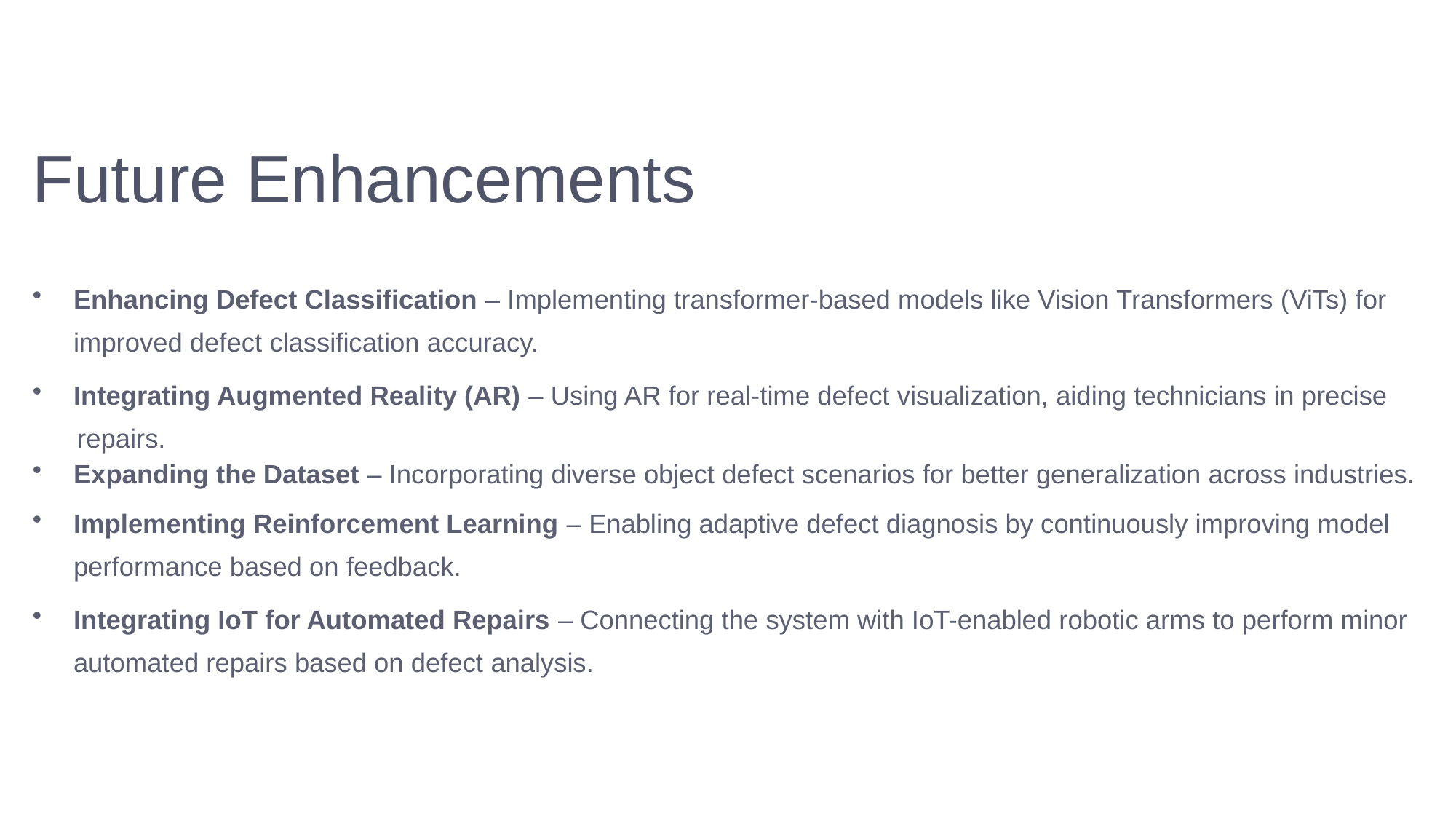

Future Enhancements
Enhancing Defect Classification – Implementing transformer-based models like Vision Transformers (ViTs) for improved defect classification accuracy.
Integrating Augmented Reality (AR) – Using AR for real-time defect visualization, aiding technicians in precise
      repairs.
Expanding the Dataset – Incorporating diverse object defect scenarios for better generalization across industries.
Implementing Reinforcement Learning – Enabling adaptive defect diagnosis by continuously improving model performance based on feedback.
Integrating IoT for Automated Repairs – Connecting the system with IoT-enabled robotic arms to perform minor automated repairs based on defect analysis.